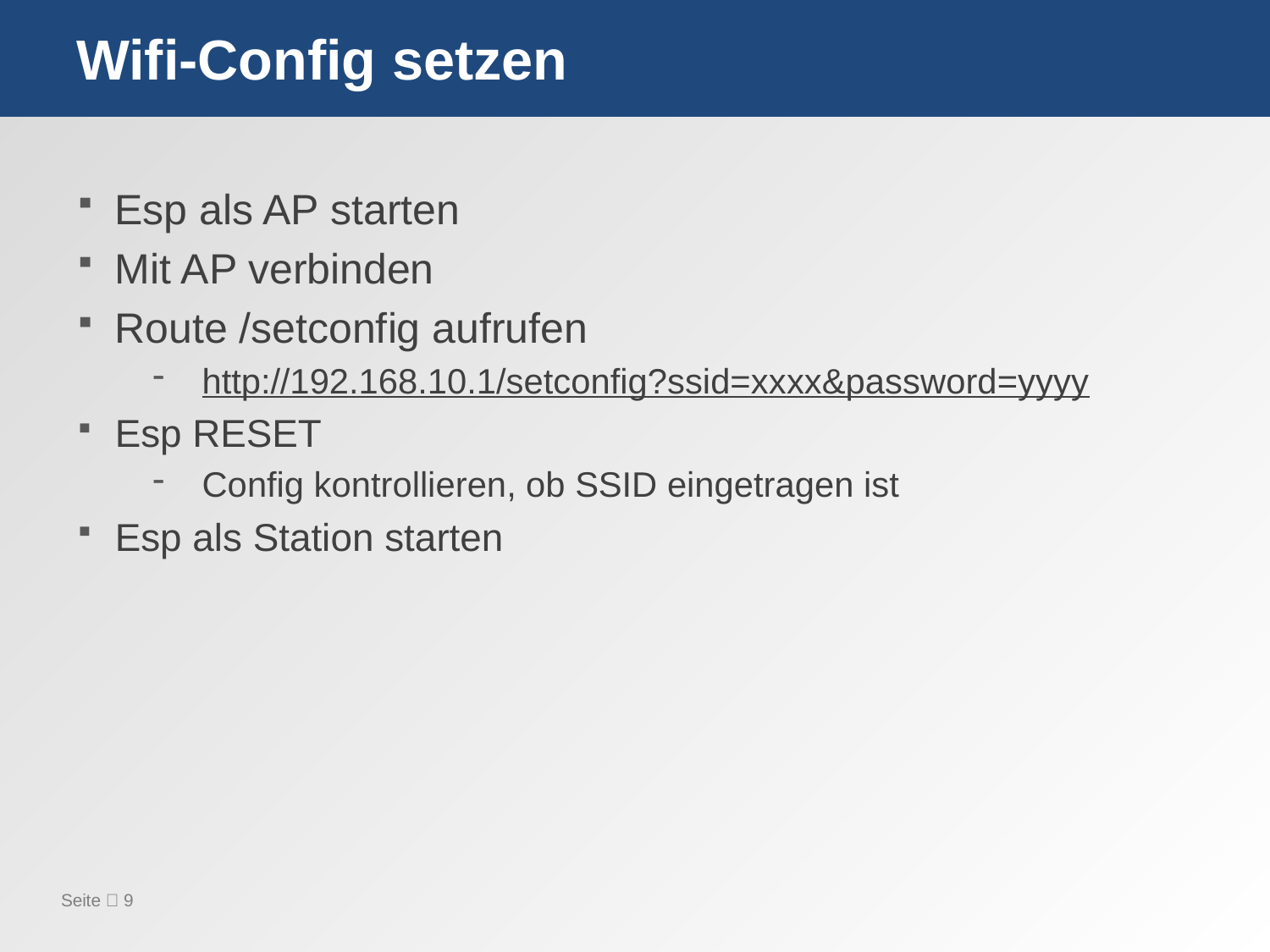

# Wifi-Config setzen
Esp als AP starten
Mit AP verbinden
Route /setconfig aufrufen
http://192.168.10.1/setconfig?ssid=xxxx&password=yyyy
Esp RESET
Config kontrollieren, ob SSID eingetragen ist
Esp als Station starten